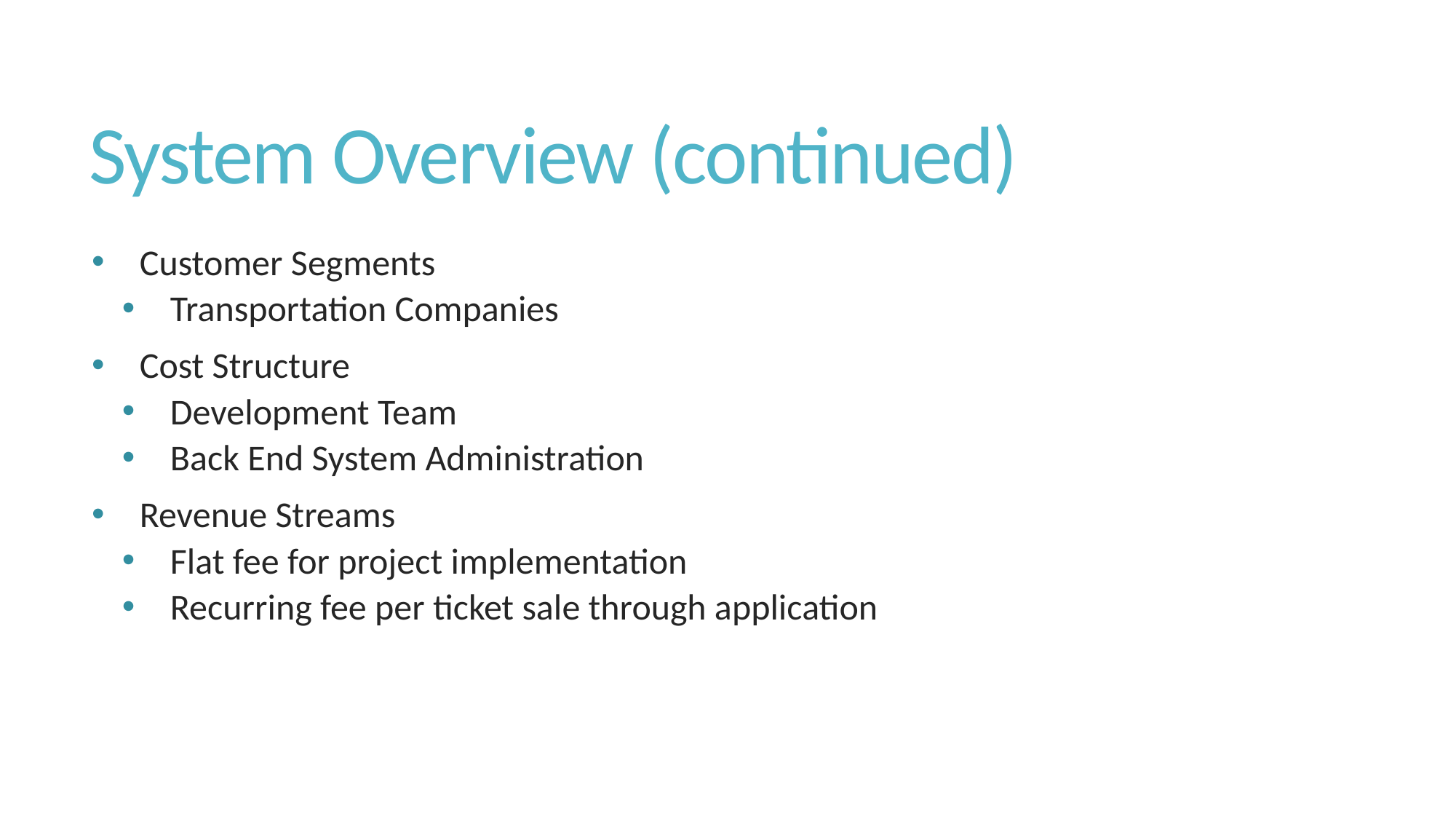

# System Overview (continued)
Customer Segments
Transportation Companies
Cost Structure
Development Team
Back End System Administration
Revenue Streams
Flat fee for project implementation
Recurring fee per ticket sale through application